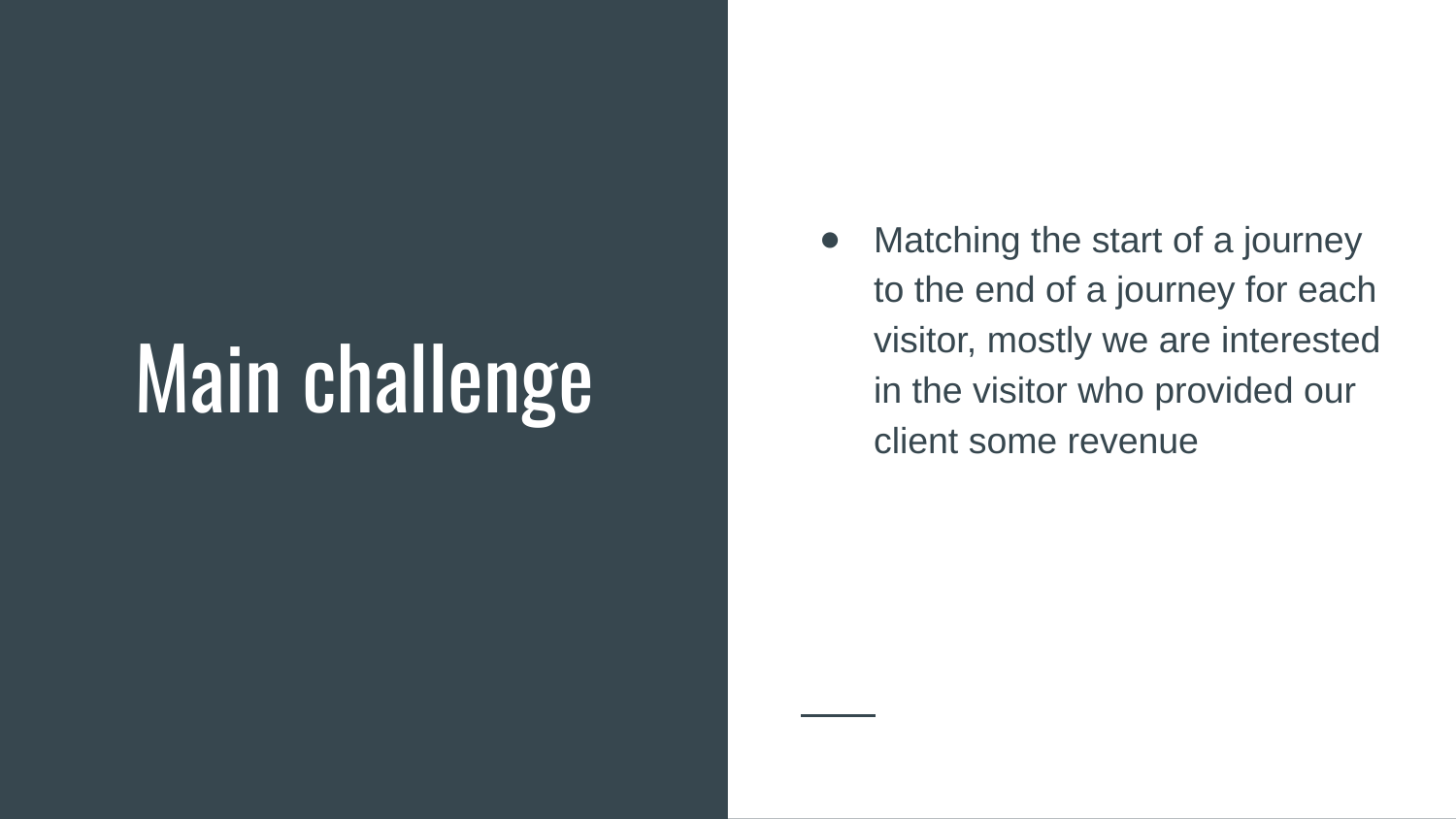

Matching the start of a journey to the end of a journey for each visitor, mostly we are interested in the visitor who provided our client some revenue

# Main challenge